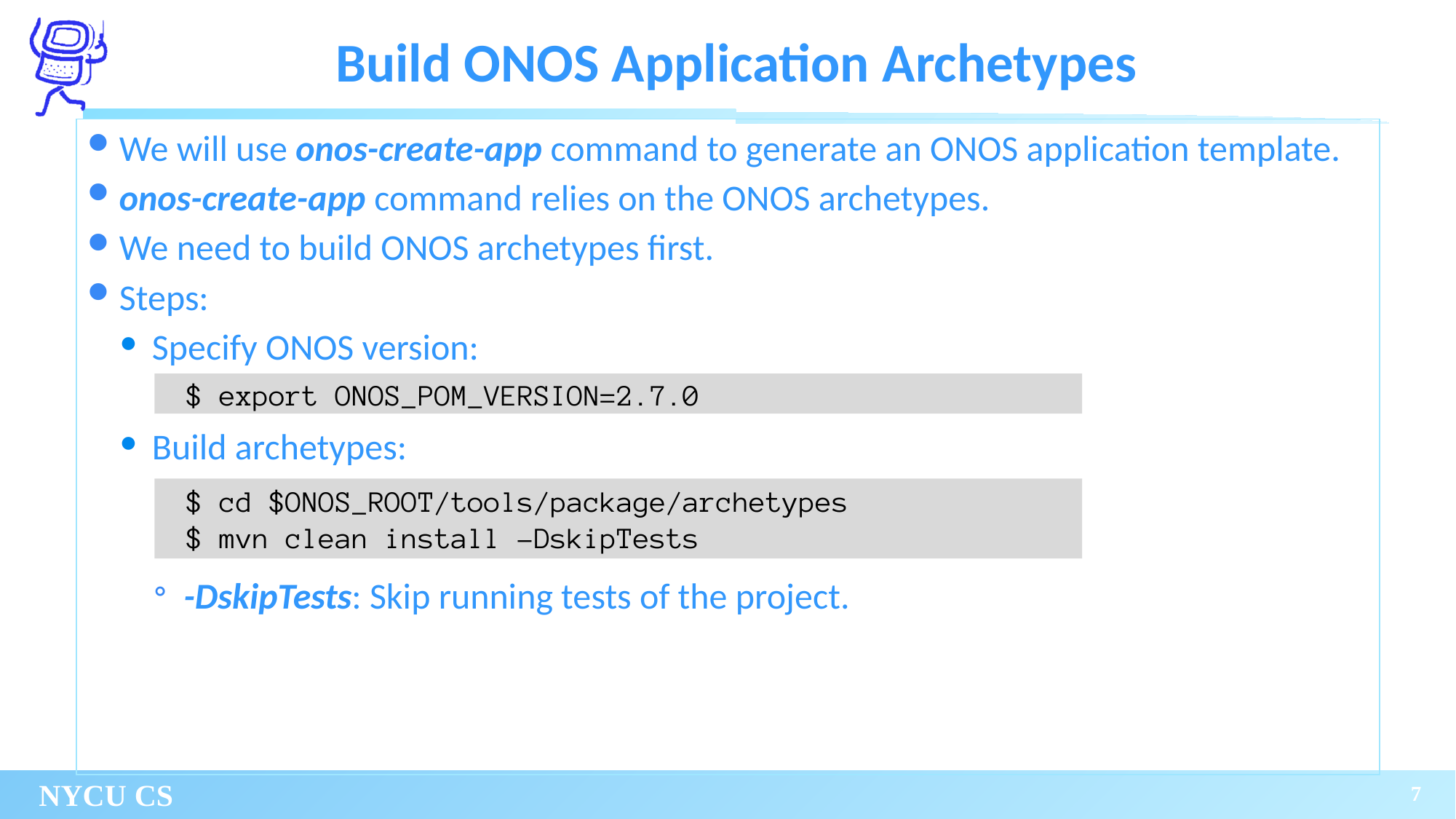

# Build ONOS Application Archetypes
We will use onos-create-app command to generate an ONOS application template.
onos-create-app command relies on the ONOS archetypes.
We need to build ONOS archetypes first.
Steps:
Specify ONOS version:

Build archetypes:

-DskipTests: Skip running tests of the project.

$ export ONOS_POM_VERSION=2.7.0
$ cd $ONOS_ROOT/tools/package/archetypes
$ mvn clean install -DskipTests
7